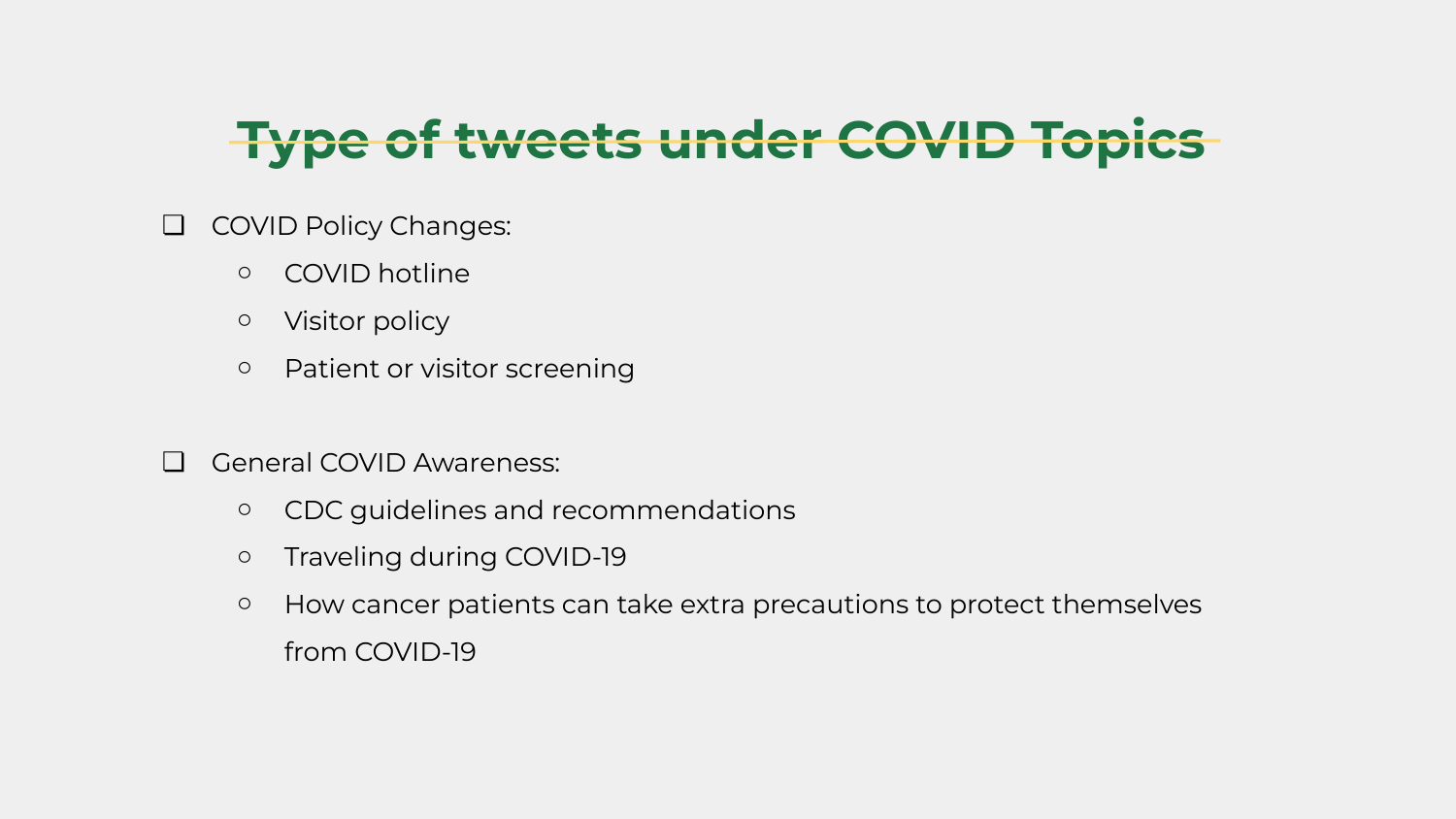

# Type of tweets under COVID Topics

COVID Policy Changes:
COVID hotline
Visitor policy
Patient or visitor screening

General COVID Awareness:
CDC guidelines and recommendations
Traveling during COVID-19
How cancer patients can take extra precautions to protect themselves from COVID-19